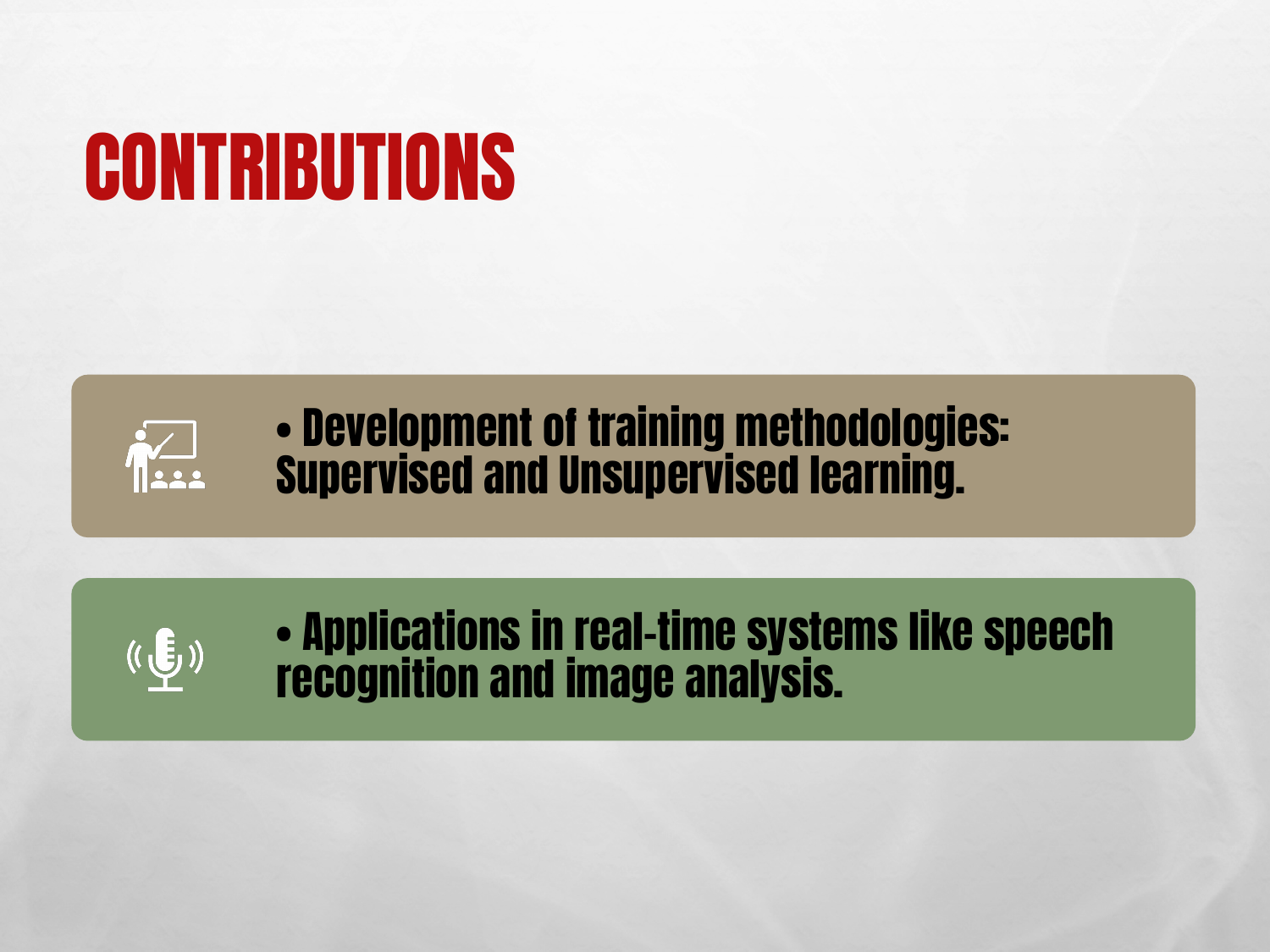

# Contributions
• Development of training methodologies: Supervised and Unsupervised learning.
• Applications in real-time systems like speech recognition and image analysis.